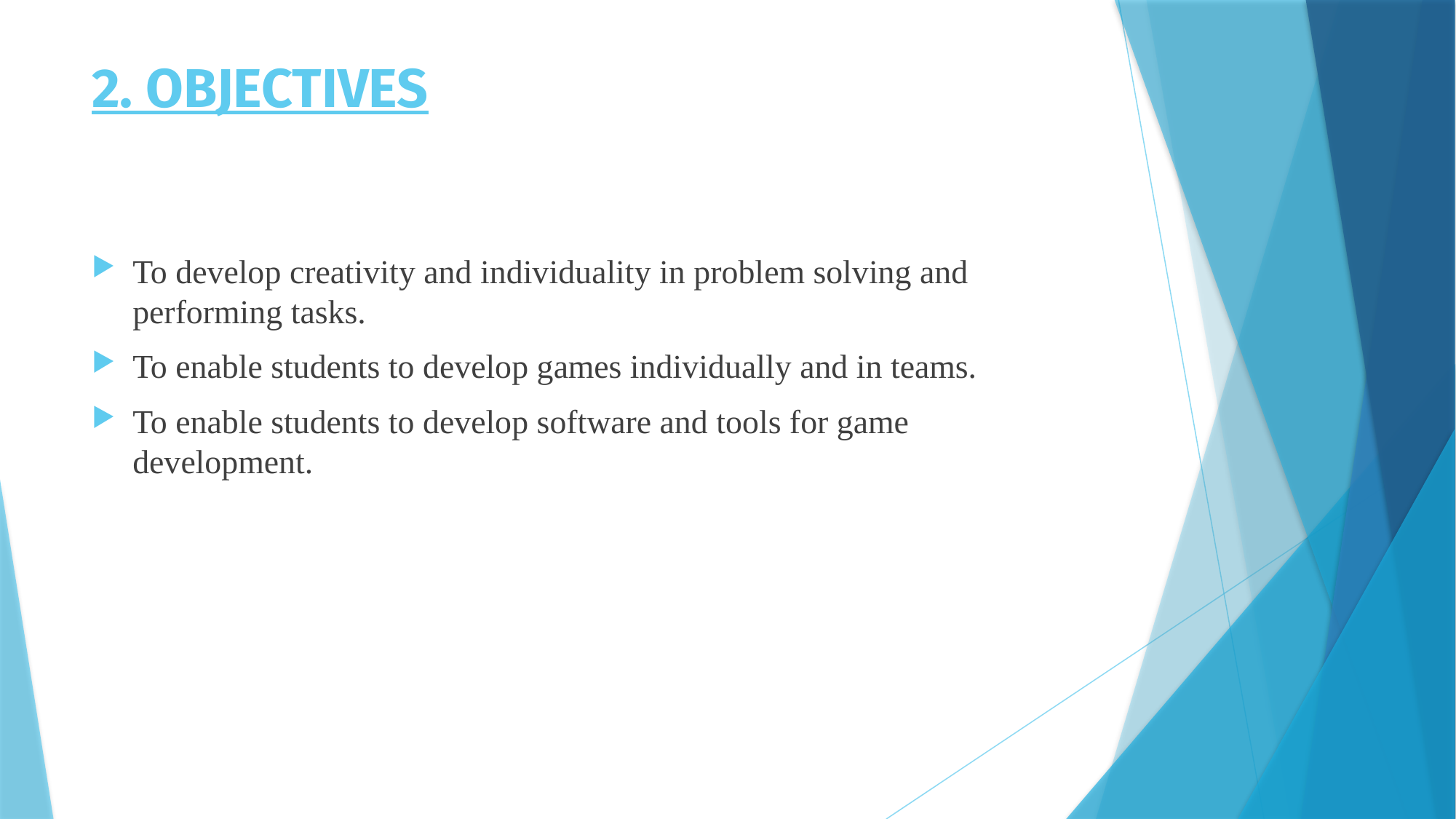

# 2. OBJECTIVES

To develop creativity and individuality in problem solving and performing tasks.
To enable students to develop games individually and in teams.
To enable students to develop software and tools for game development.